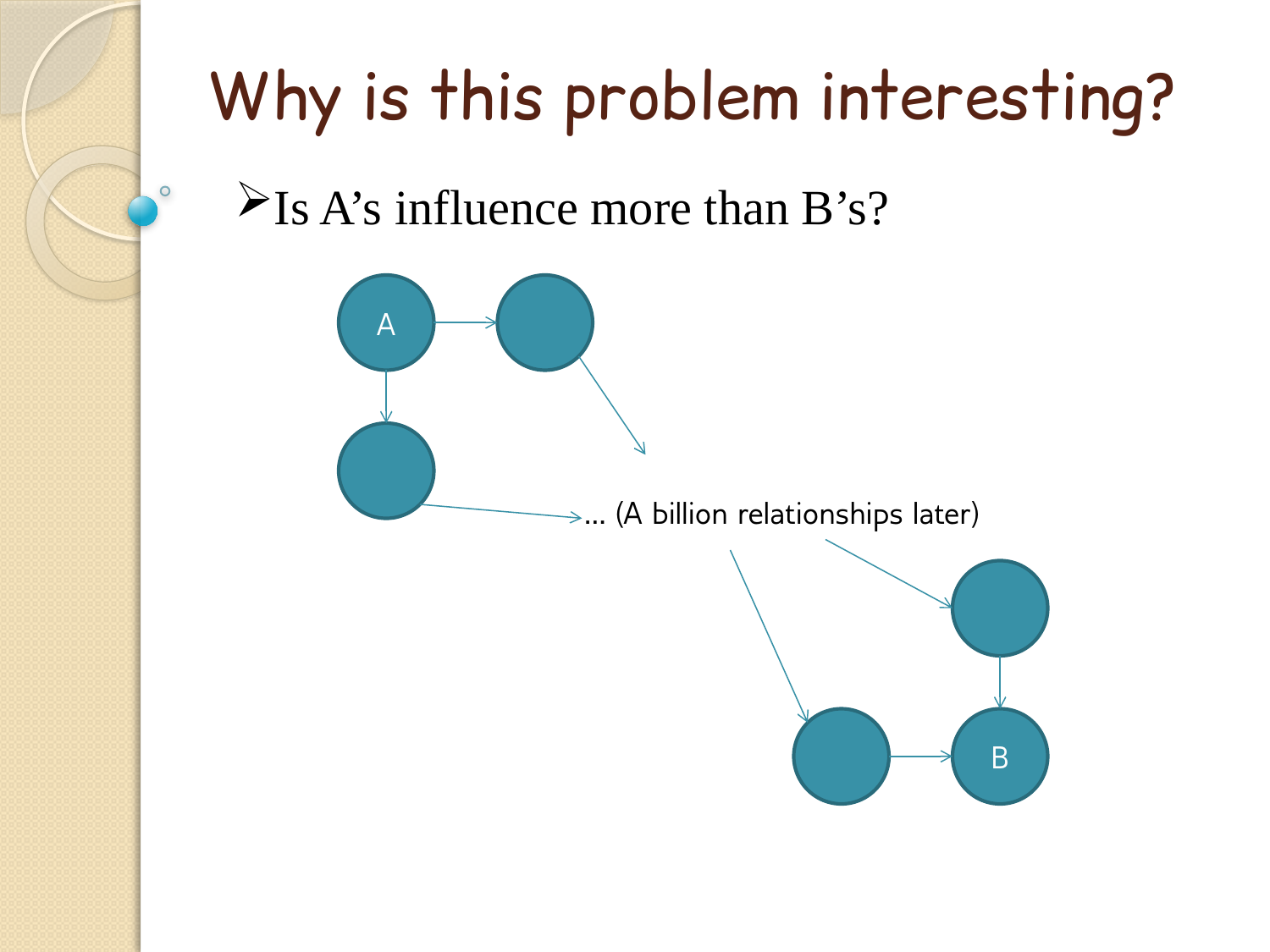

Why is this problem interesting?
Is A’s influence more than B’s?

A

… (A billion relationships later)

B